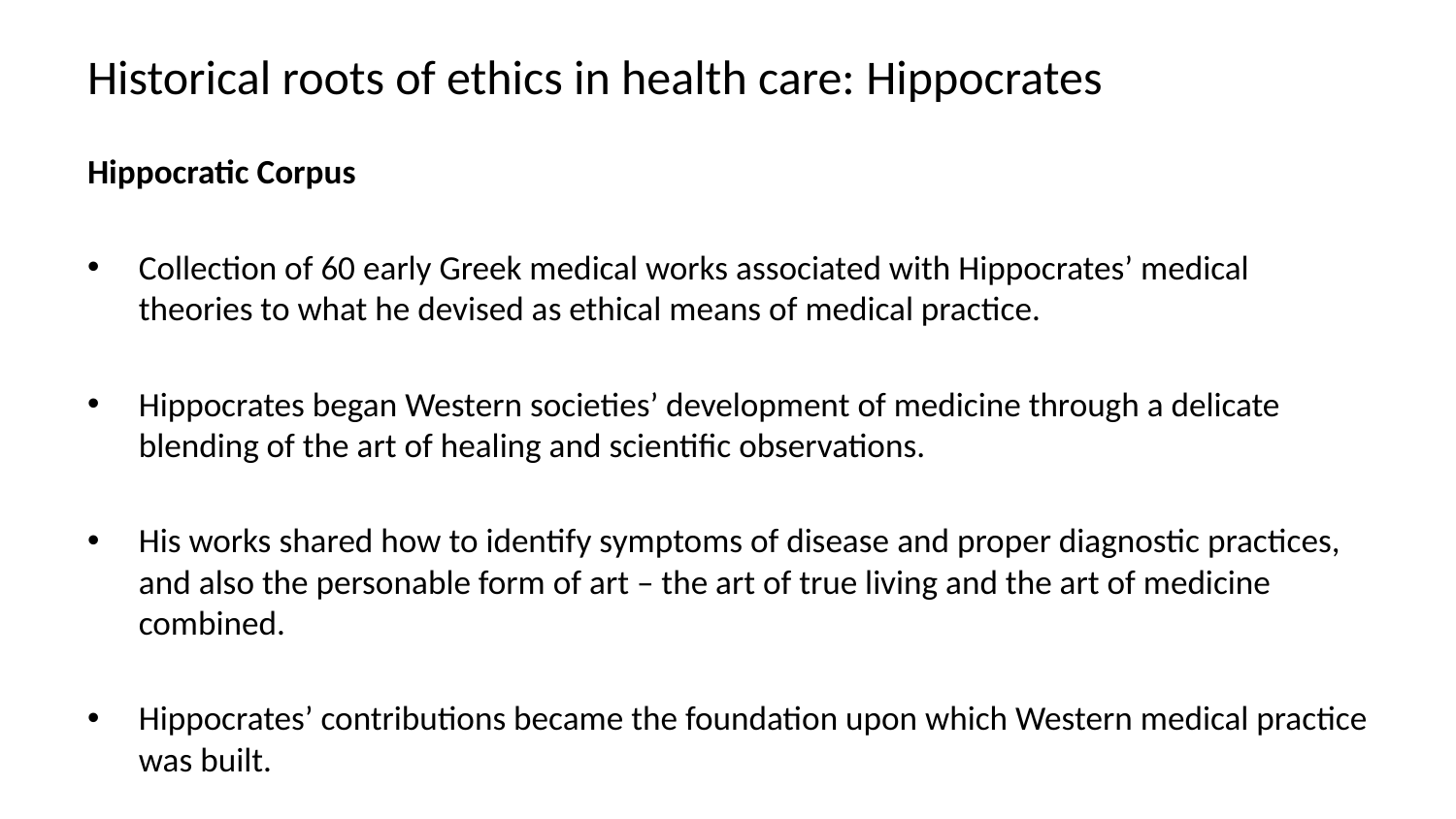

# Historical roots of ethics in health care: Hippocrates
Hippocratic Corpus

Collection of 60 early Greek medical works associated with Hippocrates’ medical theories to what he devised as ethical means of medical practice.

Hippocrates began Western societies’ development of medicine through a delicate blending of the art of healing and scientific observations.

His works shared how to identify symptoms of disease and proper diagnostic practices, and also the personable form of art – the art of true living and the art of medicine combined.

Hippocrates’ contributions became the foundation upon which Western medical practice was built.